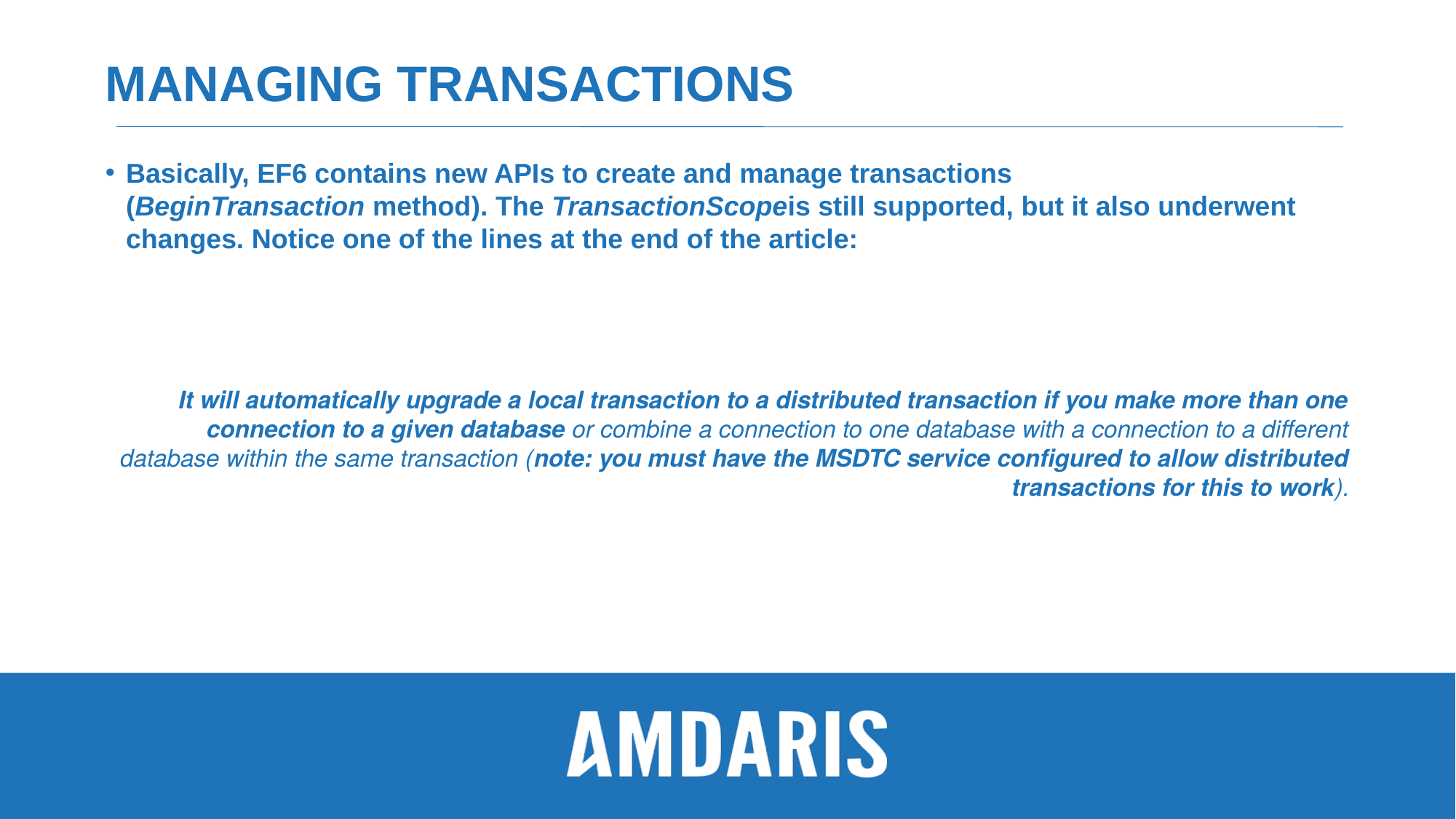

# managing transactions
Basically, EF6 contains new APIs to create and manage transactions (BeginTransaction method). The TransactionScopeis still supported, but it also underwent changes. Notice one of the lines at the end of the article:

It will automatically upgrade a local transaction to a distributed transaction if you make more than one connection to a given database or combine a connection to one database with a connection to a different database within the same transaction (note: you must have the MSDTC service configured to allow distributed transactions for this to work).